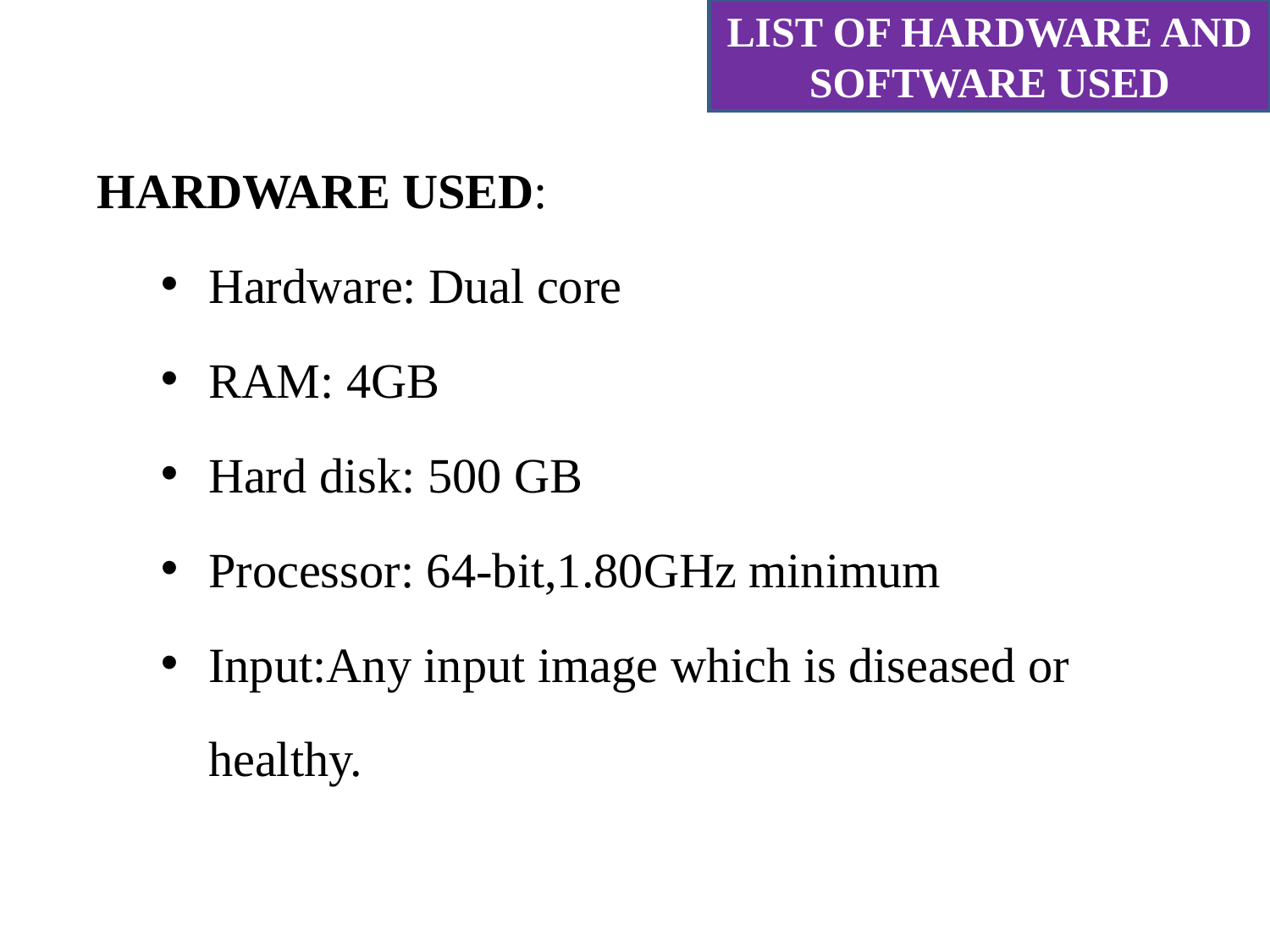

LIST OF HARDWARE AND SOFTWARE USED
HARDWARE USED:
Hardware: Dual core
RAM: 4GB
Hard disk: 500 GB
Processor: 64-bit,1.80GHz minimum
Input:Any input image which is diseased or healthy.